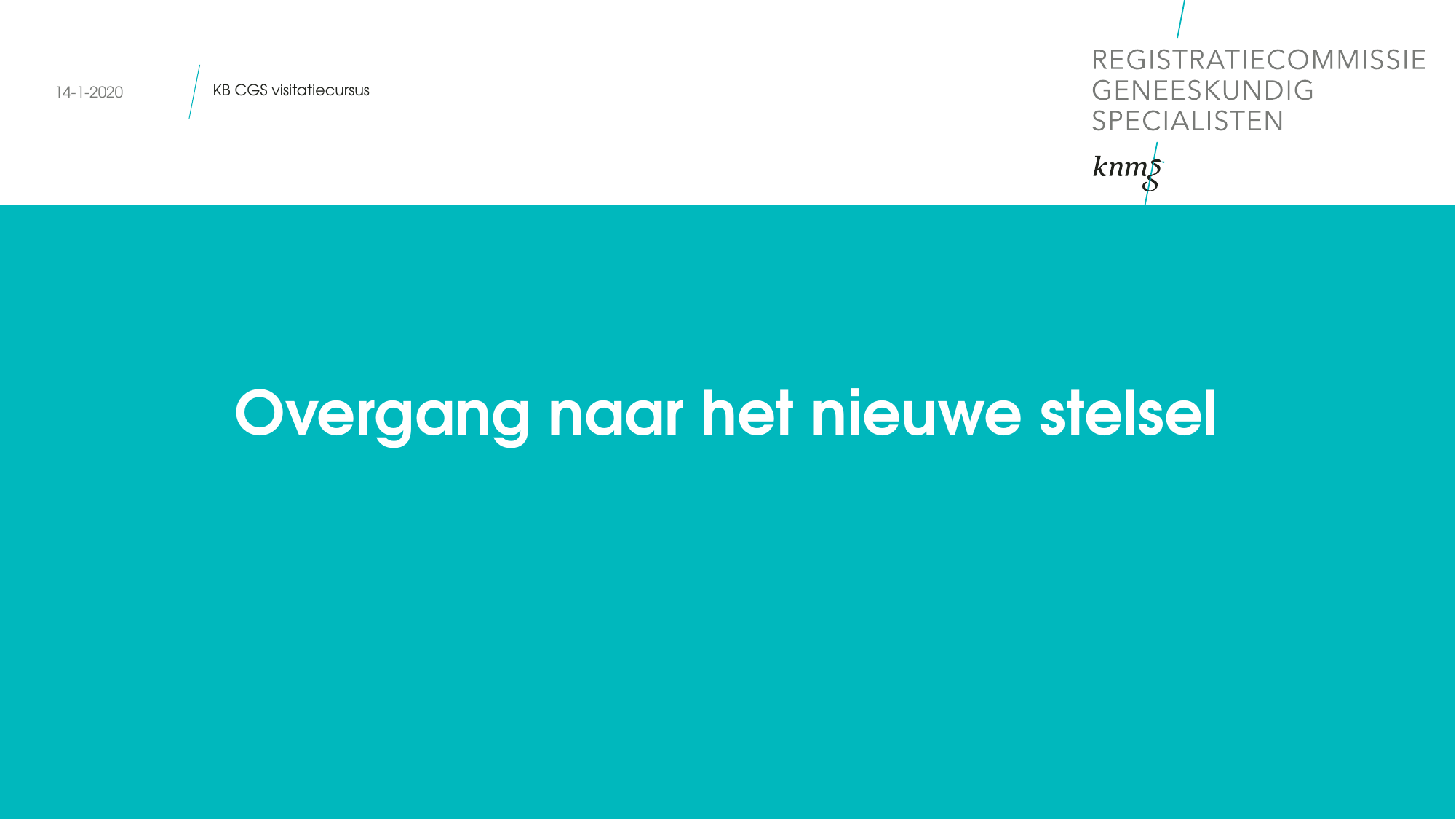

KB CGS visitatiecursus
14-1-2020
# Overgang naar het nieuwe stelsel